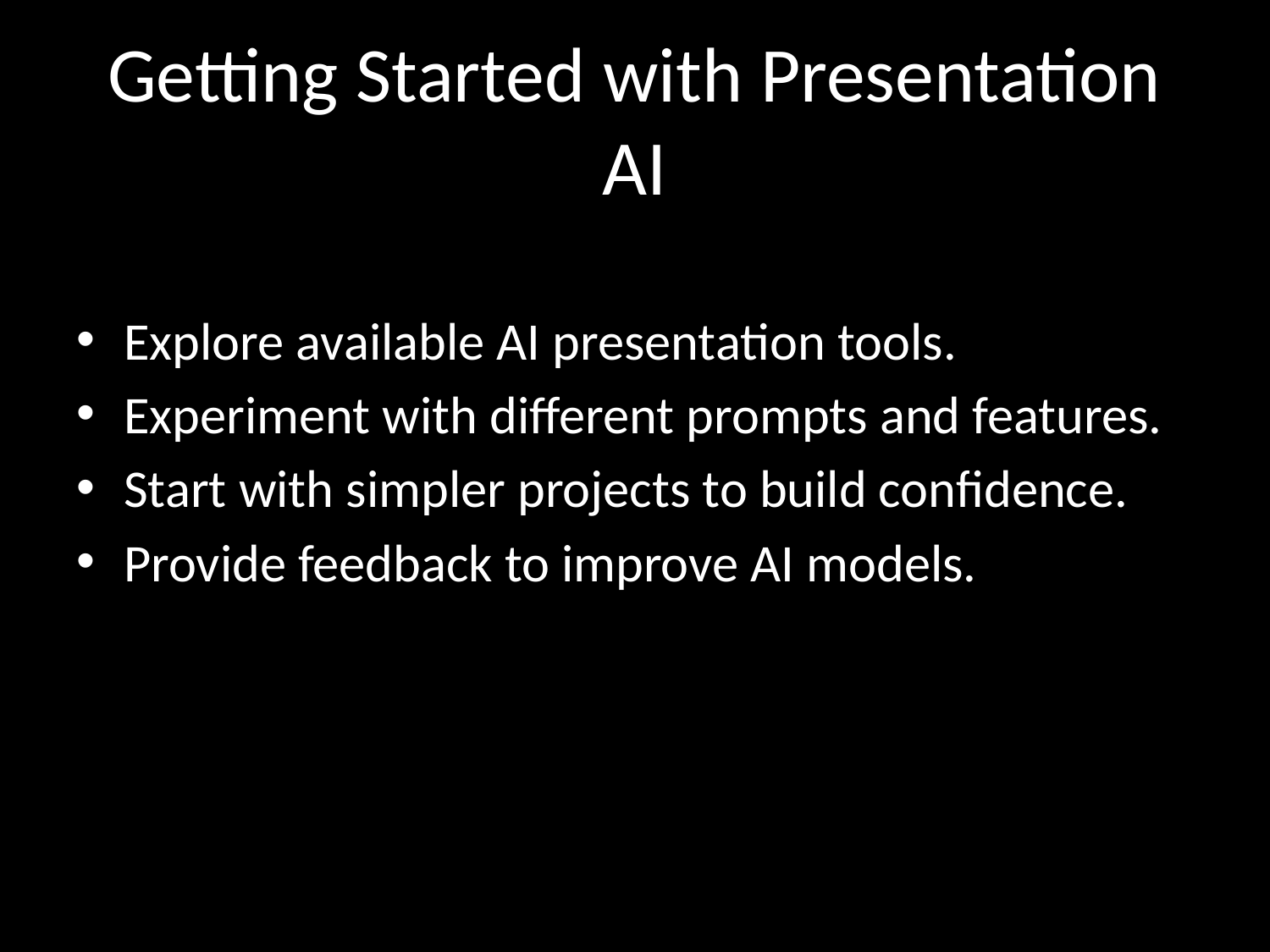

# Getting Started with Presentation AI

Explore available AI presentation tools.
Experiment with different prompts and features.
Start with simpler projects to build confidence.
Provide feedback to improve AI models.